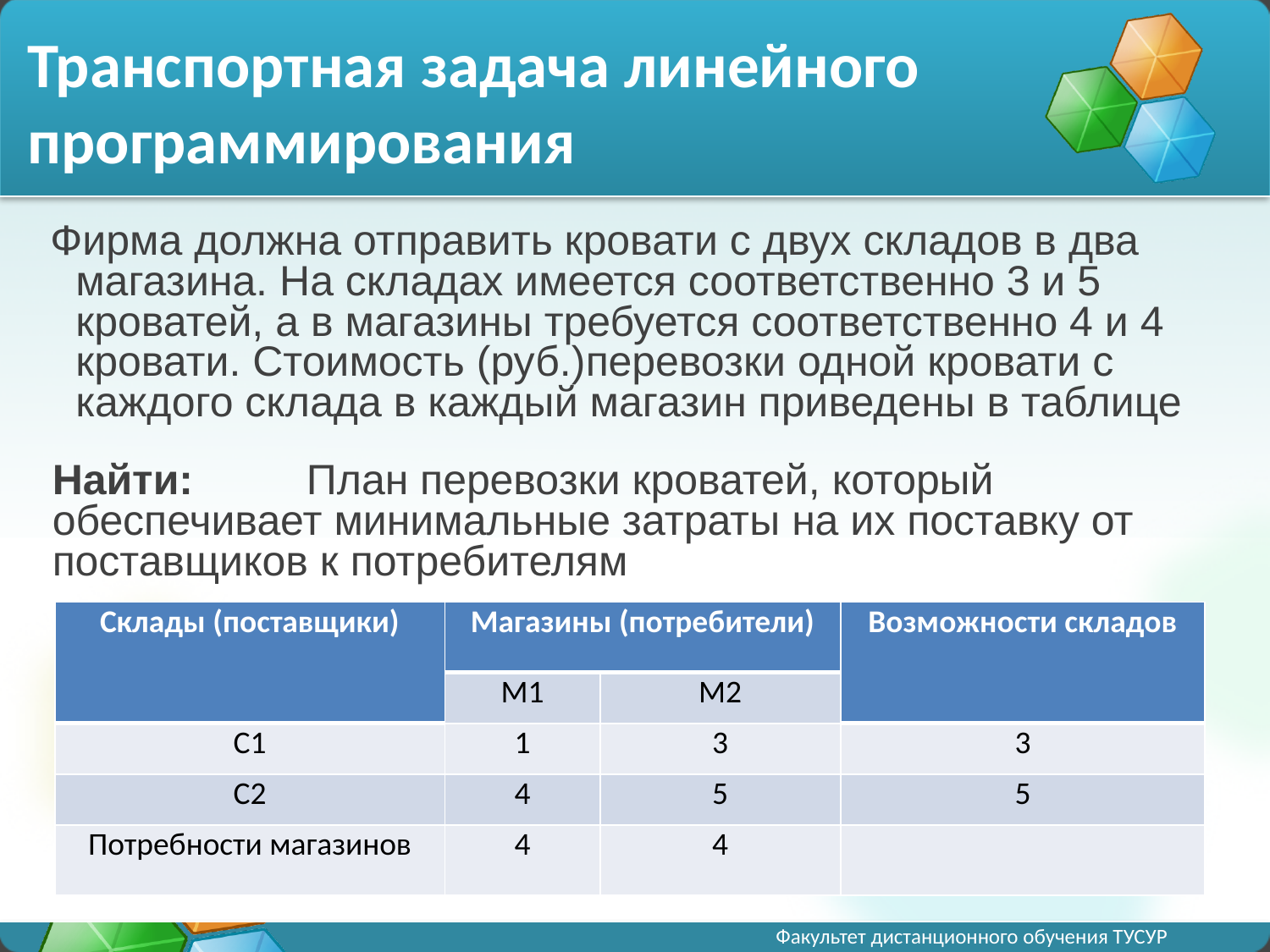

# Транспортная задача линейного программирования
Фирма должна отправить кровати с двух складов в два магазина. На складах имеется соответственно 3 и 5 кроватей, а в магазины требуется соответственно 4 и 4 кровати. Стоимость (руб.)перевозки одной кровати с каждого склада в каждый магазин приведены в таблице

Найти: 	План перевозки кроватей, который обеспечивает минимальные затраты на их поставку от поставщиков к потребителям
| Склады (поставщики) | Магазины (потребители) |  | Возможности складов |
| --- | --- | --- | --- |
|  | М1 | М2 |  |
| С1 | 1 | 3 | 3 |
| С2 | 4 | 5 | 5 |
| Потребности магазинов | 4 | 4 |  |